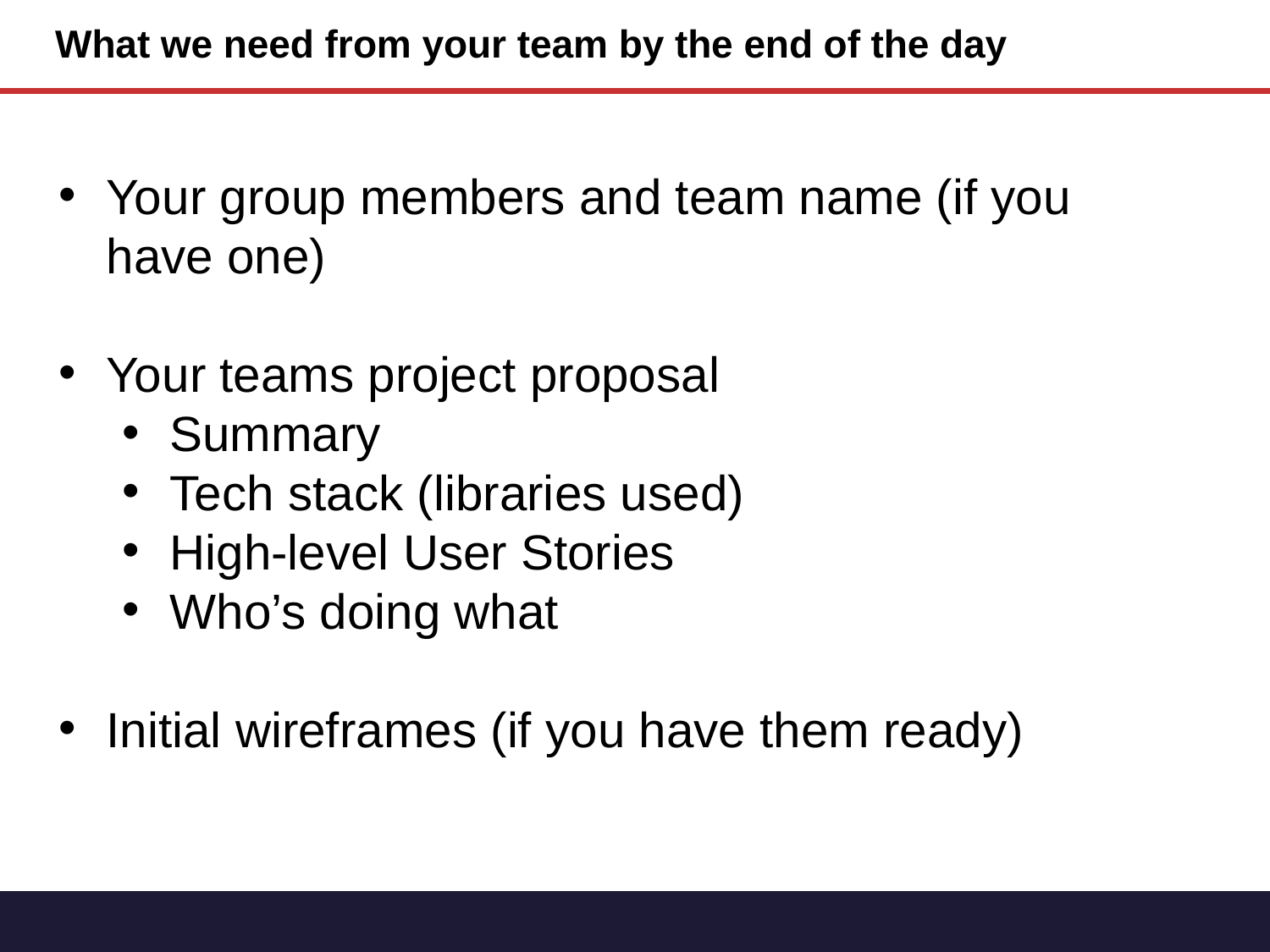

# What we need from your team by the end of the day
Your group members and team name (if you have one)

Your teams project proposal
Summary
Tech stack (libraries used)
High-level User Stories
Who’s doing what

Initial wireframes (if you have them ready)